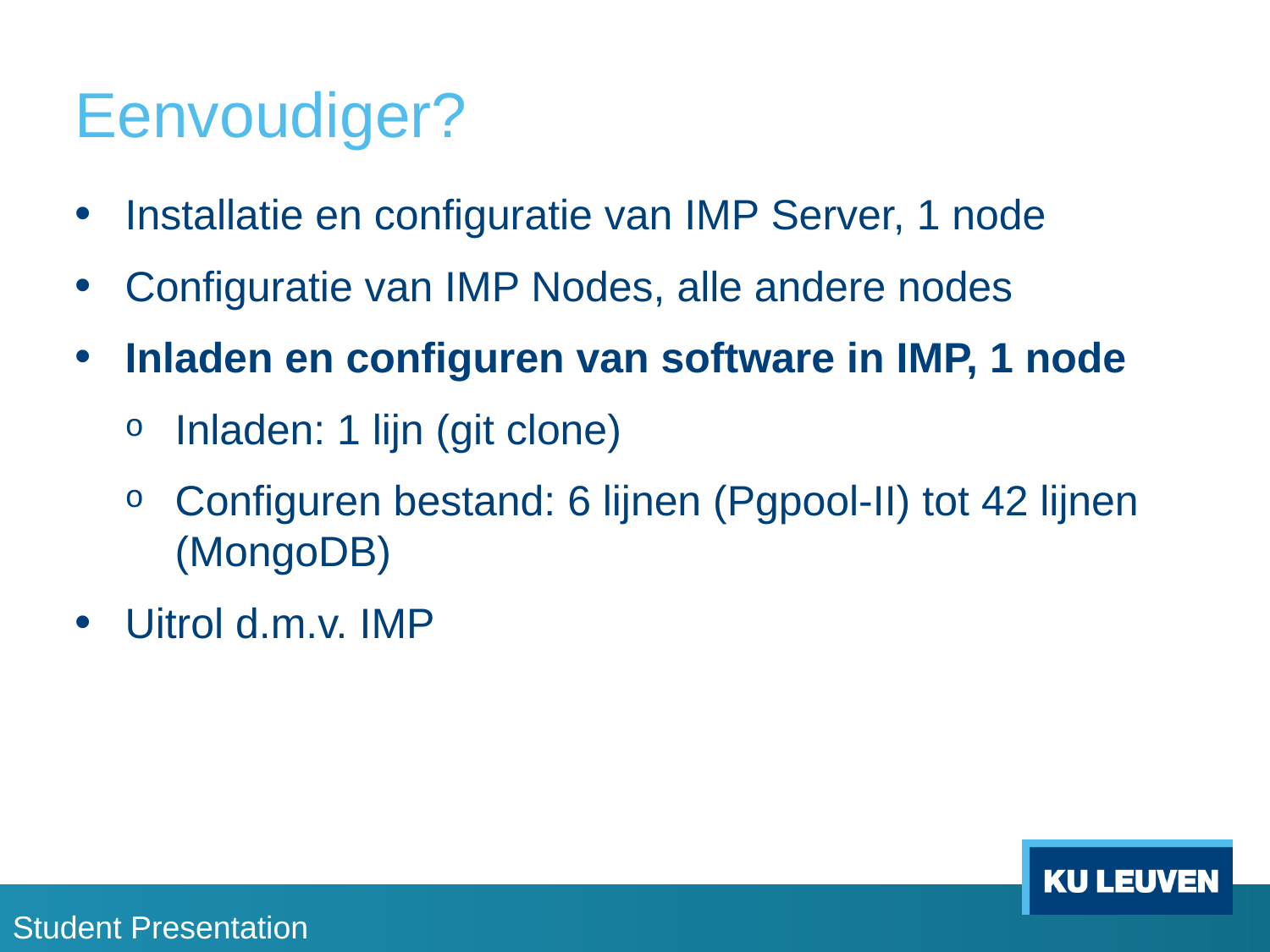

# Eenvoudiger?
Installatie en configuratie van IMP Server, 1 node
Configuratie van IMP Nodes, alle andere nodes
Inladen en configuren van software in IMP, 1 node
Inladen: 1 lijn (git clone)
Configuren bestand: 6 lijnen (Pgpool-II) tot 42 lijnen (MongoDB)
Uitrol d.m.v. IMP